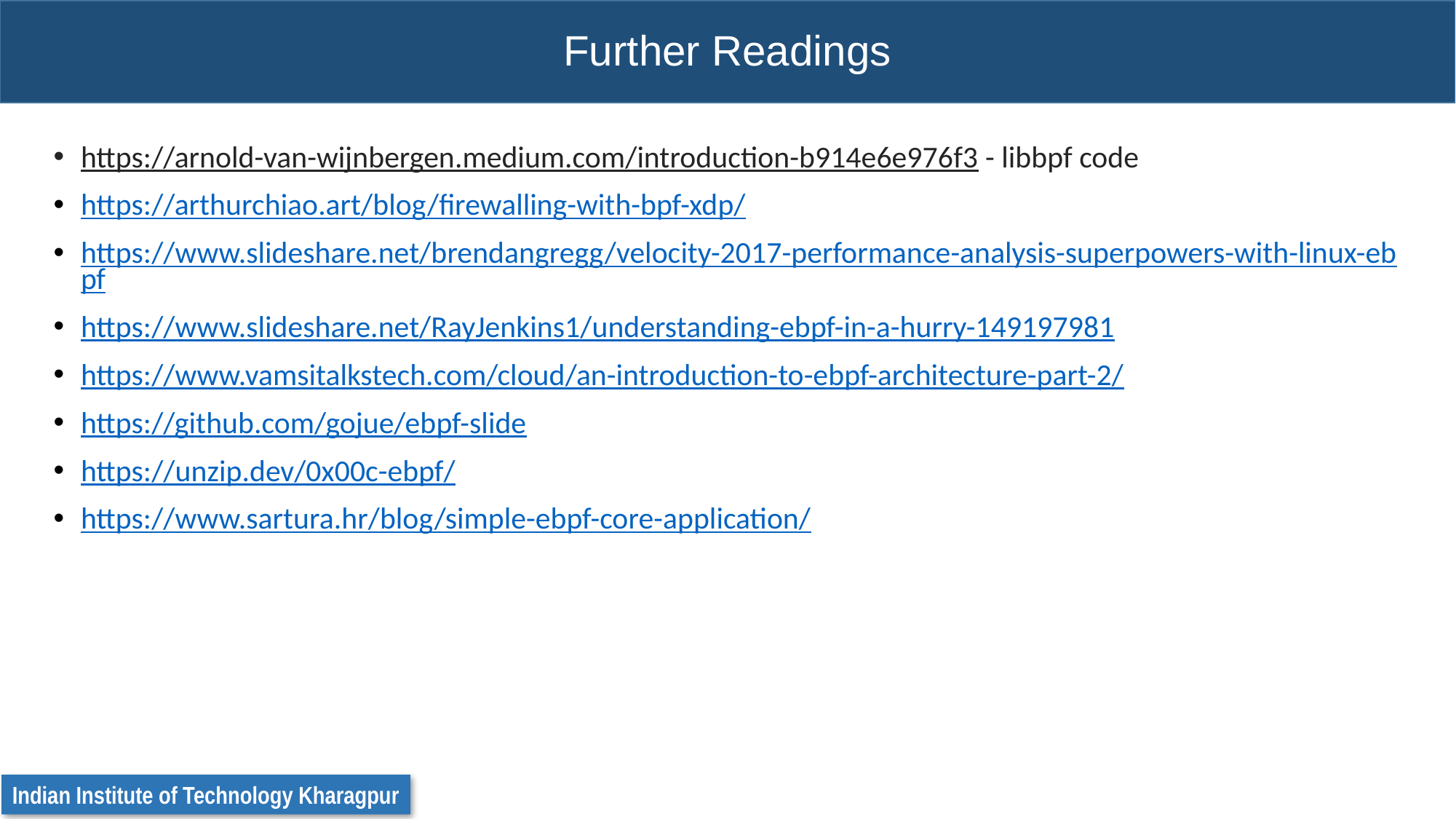

# Further Readings
https://arnold-van-wijnbergen.medium.com/introduction-b914e6e976f3 - libbpf code
https://arthurchiao.art/blog/firewalling-with-bpf-xdp/
https://www.slideshare.net/brendangregg/velocity-2017-performance-analysis-superpowers-with-linux-ebpf
https://www.slideshare.net/RayJenkins1/understanding-ebpf-in-a-hurry-149197981
https://www.vamsitalkstech.com/cloud/an-introduction-to-ebpf-architecture-part-2/
https://github.com/gojue/ebpf-slide
https://unzip.dev/0x00c-ebpf/
https://www.sartura.hr/blog/simple-ebpf-core-application/